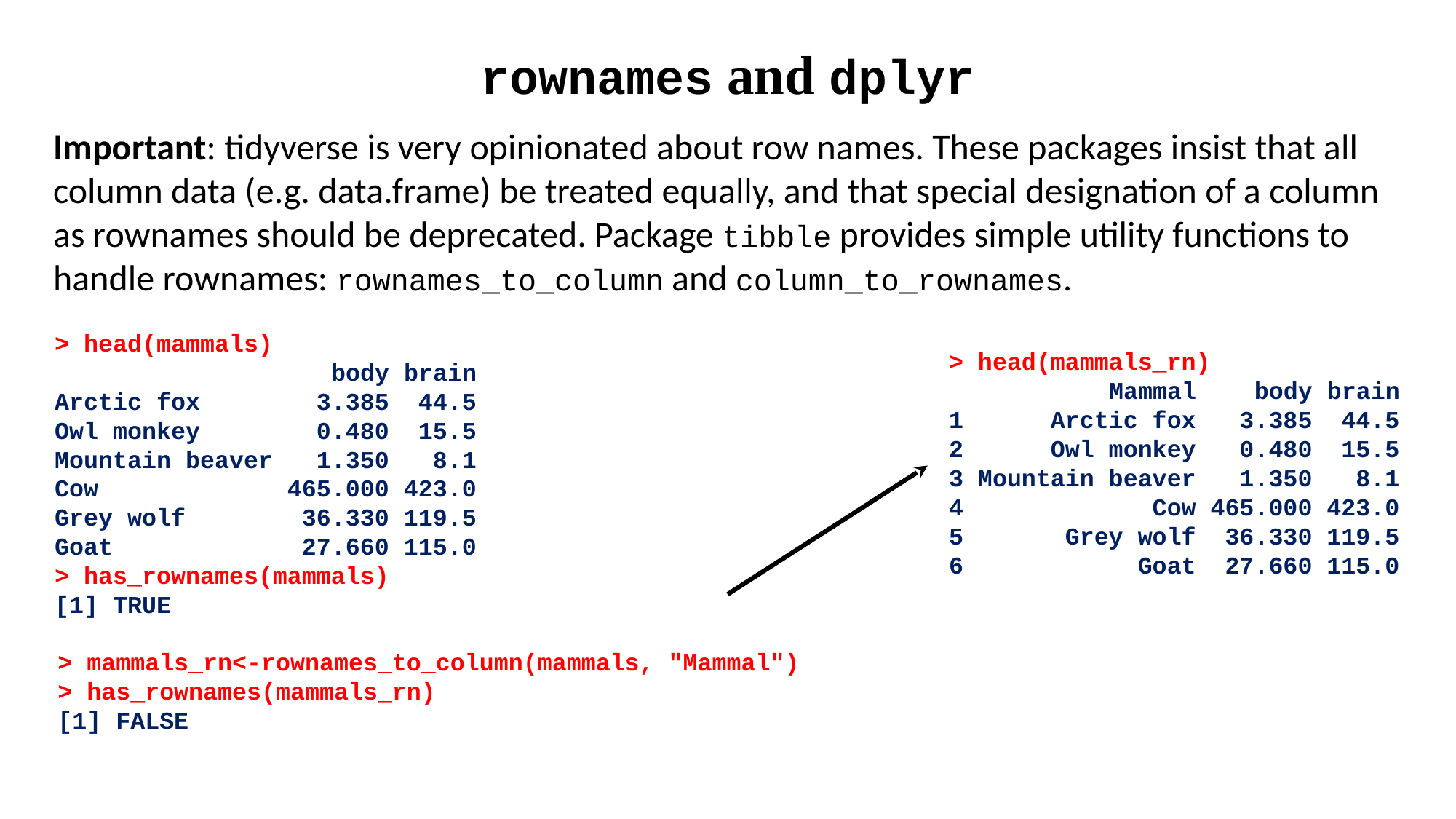

rownames and dplyr
Important: tidyverse is very opinionated about row names. These packages insist that all column data (e.g. data.frame) be treated equally, and that special designation of a column as rownames should be deprecated. Package tibble provides simple utility functions to handle rownames: rownames_to_column and column_to_rownames.
> head(mammals)
                   body brain
Arctic fox        3.385  44.5
Owl monkey        0.480  15.5
Mountain beaver   1.350   8.1
Cow             465.000 423.0
Grey wolf        36.330 119.5
Goat             27.660 115.0
> has_rownames(mammals)
[1] TRUE
> head(mammals_rn)
           Mammal    body brain
1      Arctic fox   3.385  44.5
2      Owl monkey   0.480  15.5
3 Mountain beaver   1.350   8.1
4             Cow 465.000 423.0
5       Grey wolf  36.330 119.5
6            Goat  27.660 115.0
> mammals_rn<-rownames_to_column(mammals, "Mammal")
> has_rownames(mammals_rn)
[1] FALSE